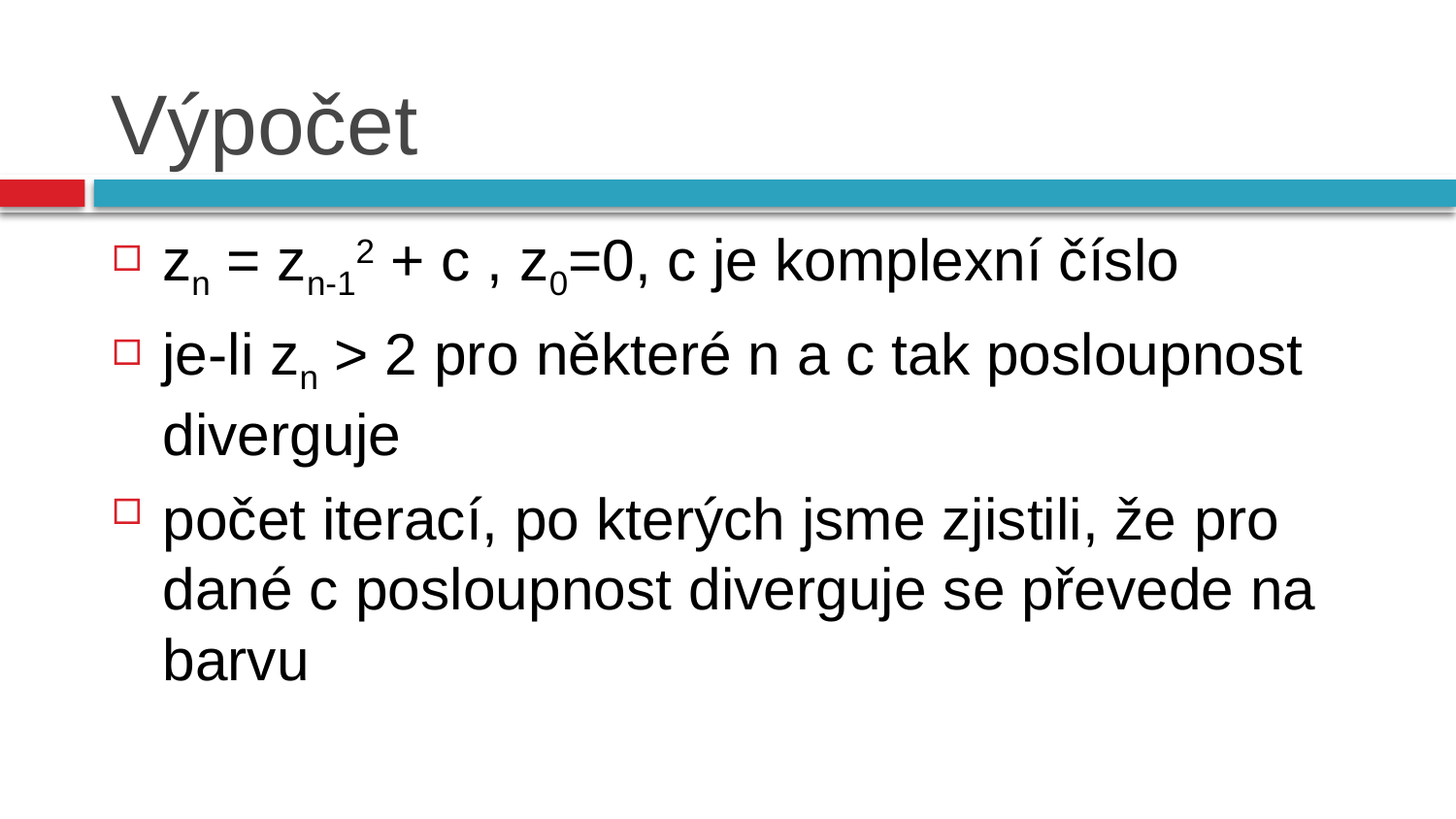

# Výpočet
zn = zn-12 + c , z0=0, c je komplexní číslo
je-li zn > 2 pro některé n a c tak posloupnost diverguje
počet iterací, po kterých jsme zjistili, že pro dané c posloupnost diverguje se převede na barvu